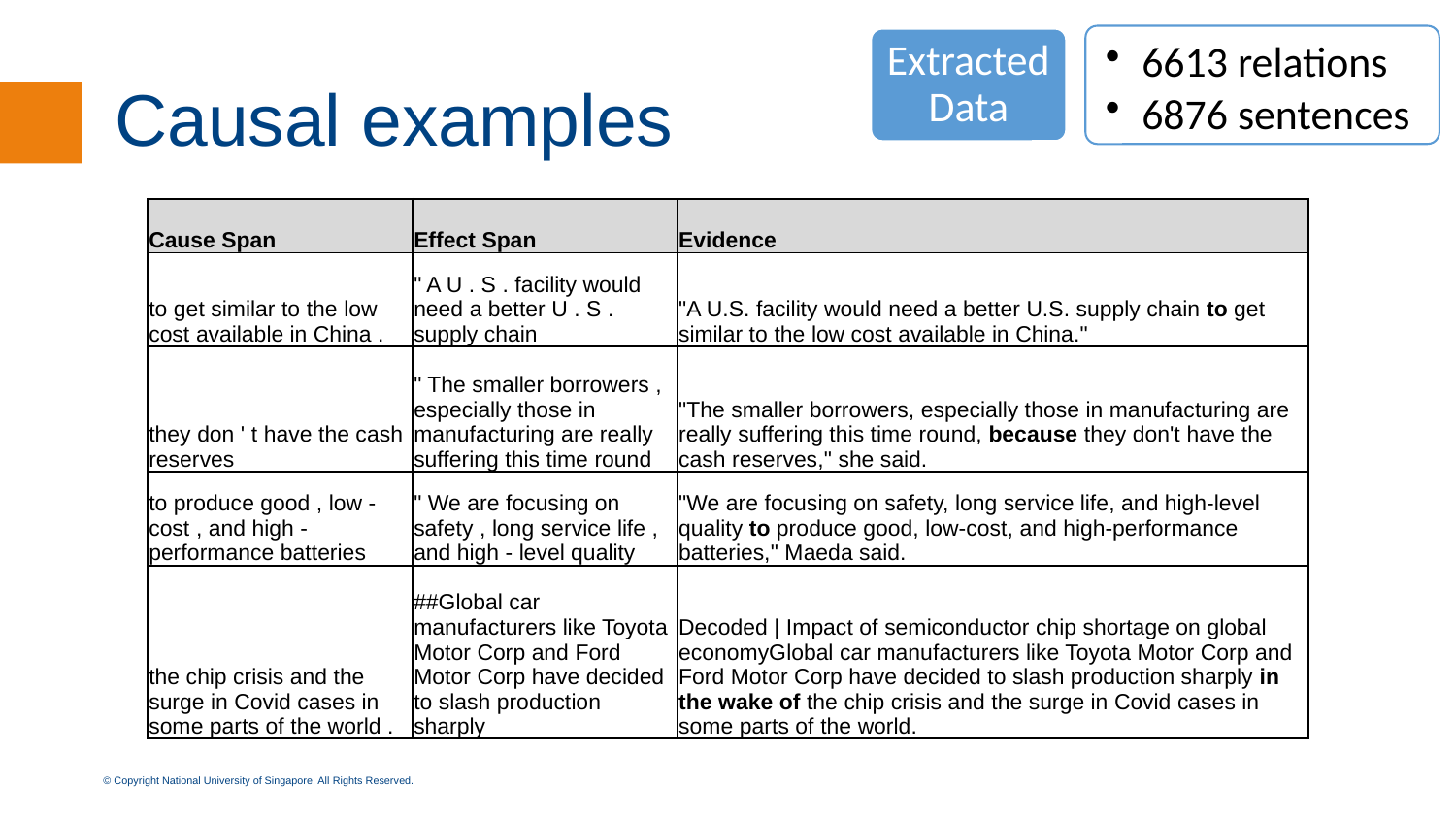

6613 relations
6876 sentences

Extracted Data
# Causal examples
| Cause Span | Effect Span | Evidence |
| --- | --- | --- |
| to get similar to the low cost available in China . | " A U . S . facility would need a better U . S . supply chain | "A U.S. facility would need a better U.S. supply chain to get similar to the low cost available in China." |
| they don ' t have the cash reserves | " The smaller borrowers , especially those in manufacturing are really suffering this time round | "The smaller borrowers, especially those in manufacturing are really suffering this time round, because they don't have the cash reserves," she said. |
| to produce good , low - cost , and high - performance batteries | " We are focusing on safety , long service life , and high - level quality | "We are focusing on safety, long service life, and high-level quality to produce good, low-cost, and high-performance batteries," Maeda said. |
| the chip crisis and the surge in Covid cases in some parts of the world . | ##Global car manufacturers like Toyota Motor Corp and Ford Motor Corp have decided to slash production sharply | Decoded | Impact of semiconductor chip shortage on global economyGlobal car manufacturers like Toyota Motor Corp and Ford Motor Corp have decided to slash production sharply in the wake of the chip crisis and the surge in Covid cases in some parts of the world. |